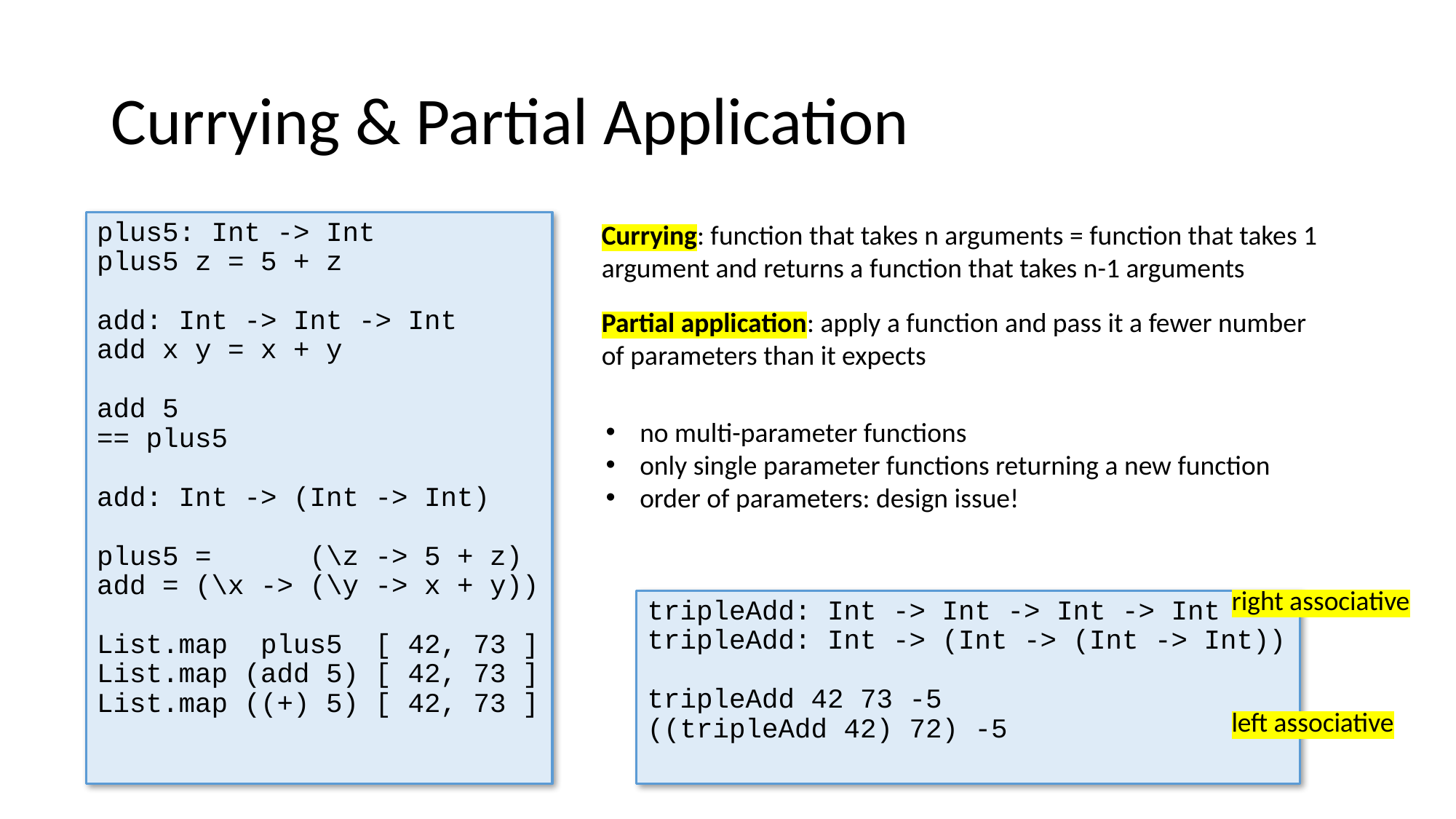

# Currying & Partial Application
plus5: Int -> Int
plus5 z = 5 + z

add: Int -> Int -> Int
add x y = x + y

add 5
== plus5

add: Int -> (Int -> Int)

plus5 =      (\z -> 5 + z)
add = (\x -> (\y -> x + y))

List.map  plus5  [ 42, 73 ]
List.map (add 5) [ 42, 73 ]
List.map ((+) 5) [ 42, 73 ]

Currying: function that takes n arguments = function that takes 1 argument and returns a function that takes n-1 arguments
Partial application: apply a function and pass it a fewer number of parameters than it expects
no multi-parameter functions
only single parameter functions returning a new function
order of parameters: design issue!
right associative
tripleAdd: Int -> Int -> Int -> Int
tripleAdd: Int -> (Int -> (Int -> Int))

tripleAdd 42 73 -5
((tripleAdd 42) 72) -5

left associative